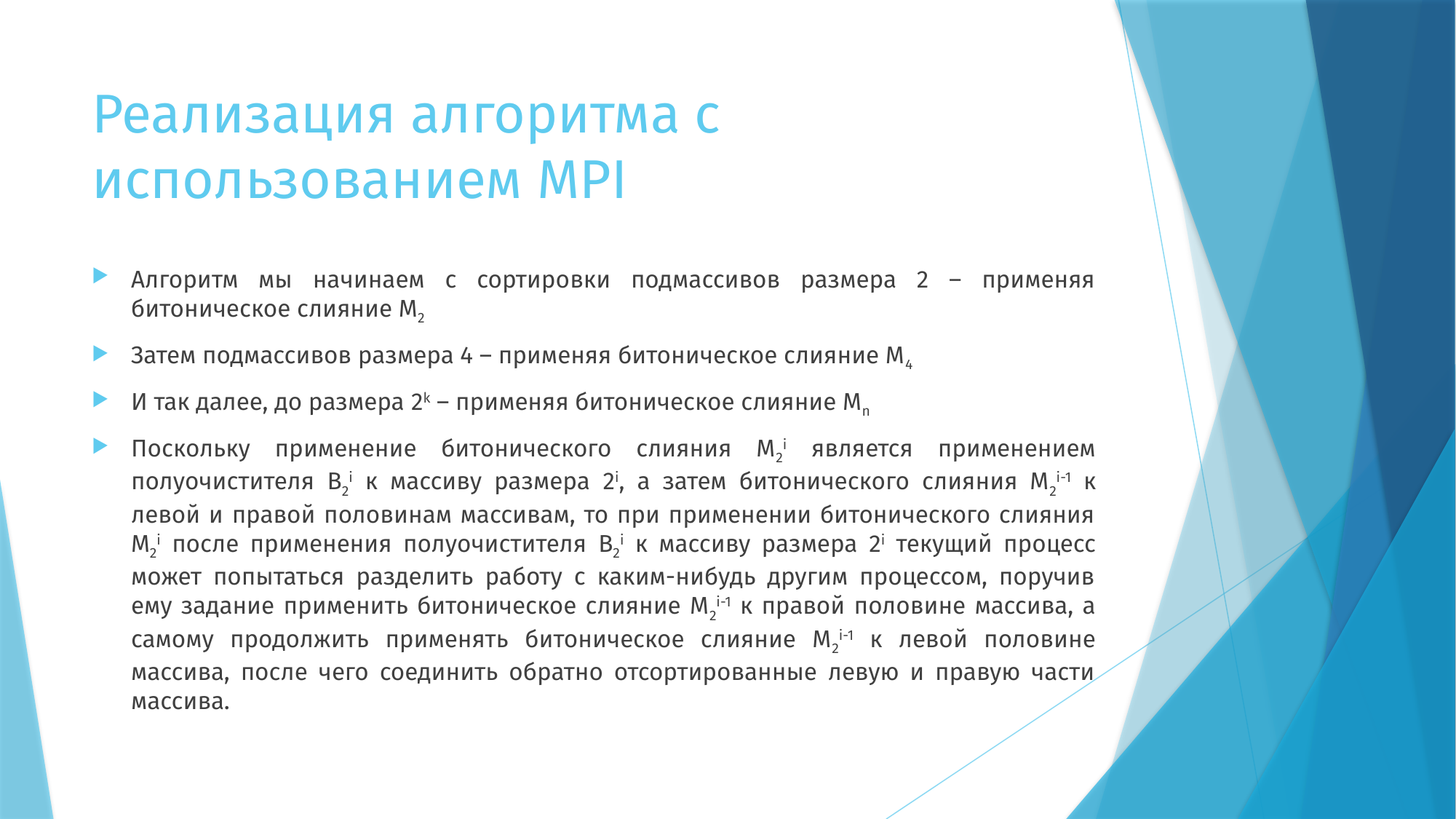

# Реализация алгоритма с использованием MPI
Алгоритм мы начинаем с сортировки подмассивов размера 2 – применяя битоническое слияние M2
Затем подмассивов размера 4 – применяя битоническое слияние M4
И так далее, до размера 2k – применяя битоническое слияние Mn
Поскольку применение битонического слияния M2i является применением полуочистителя B2i к массиву размера 2i, а затем битонического слияния M2i-1 к левой и правой половинам массивам, то при применении битонического слияния M2i после применения полуочистителя B2i к массиву размера 2i текущий процесс может попытаться разделить работу с каким-нибудь другим процессом, поручив ему задание применить битоническое слияние M2i-1 к правой половине массива, а самому продолжить применять битоническое слияние M2i-1 к левой половине массива, после чего соединить обратно отсортированные левую и правую части массива.